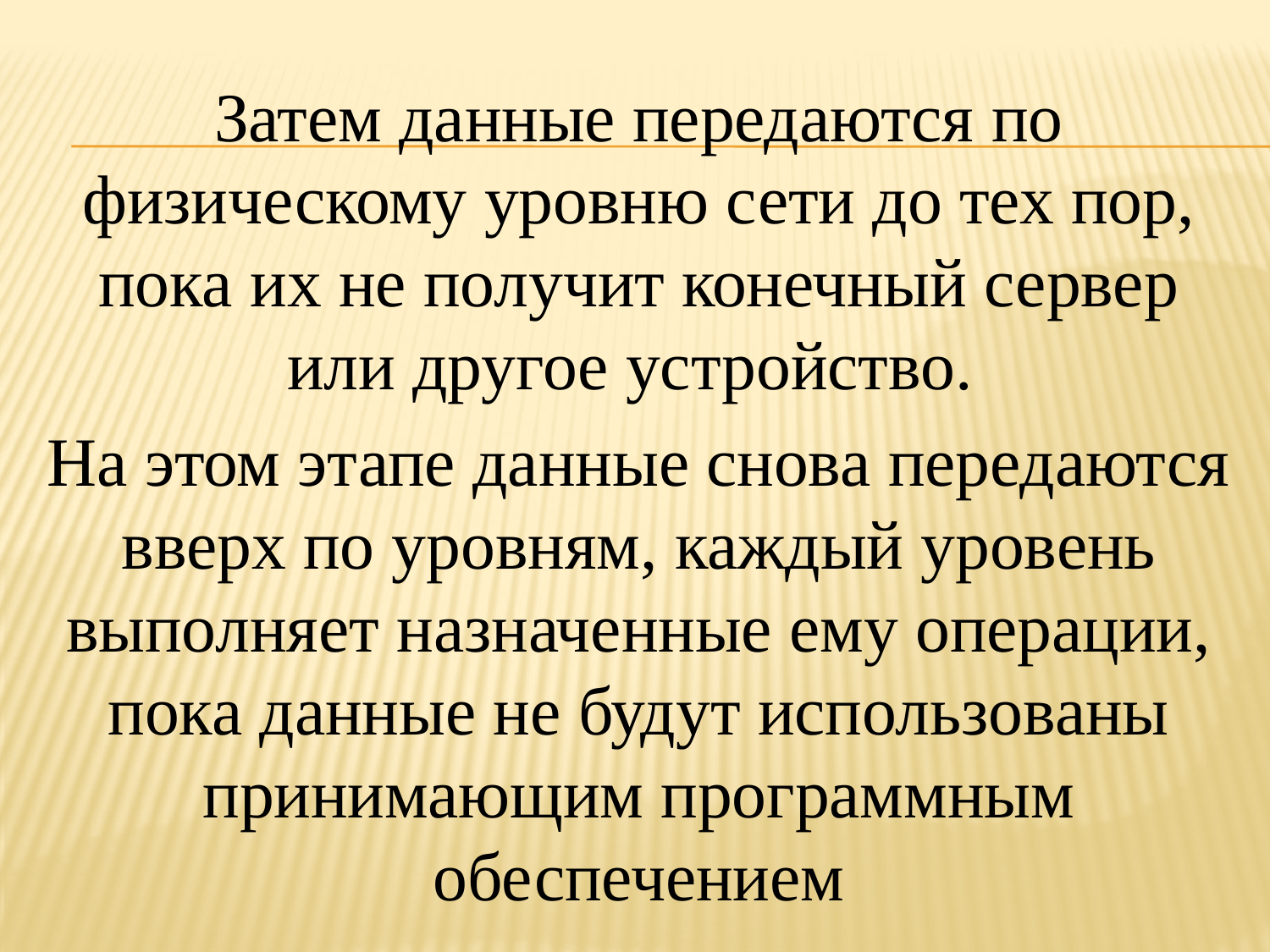

Затем данные передаются по физическому уровню сети до тех пор, пока их не получит конечный сервер или другое устройство.
На этом этапе данные снова передаются вверх по уровням, каждый уровень выполняет назначенные ему операции, пока данные не будут использованы принимающим программным обеспечением